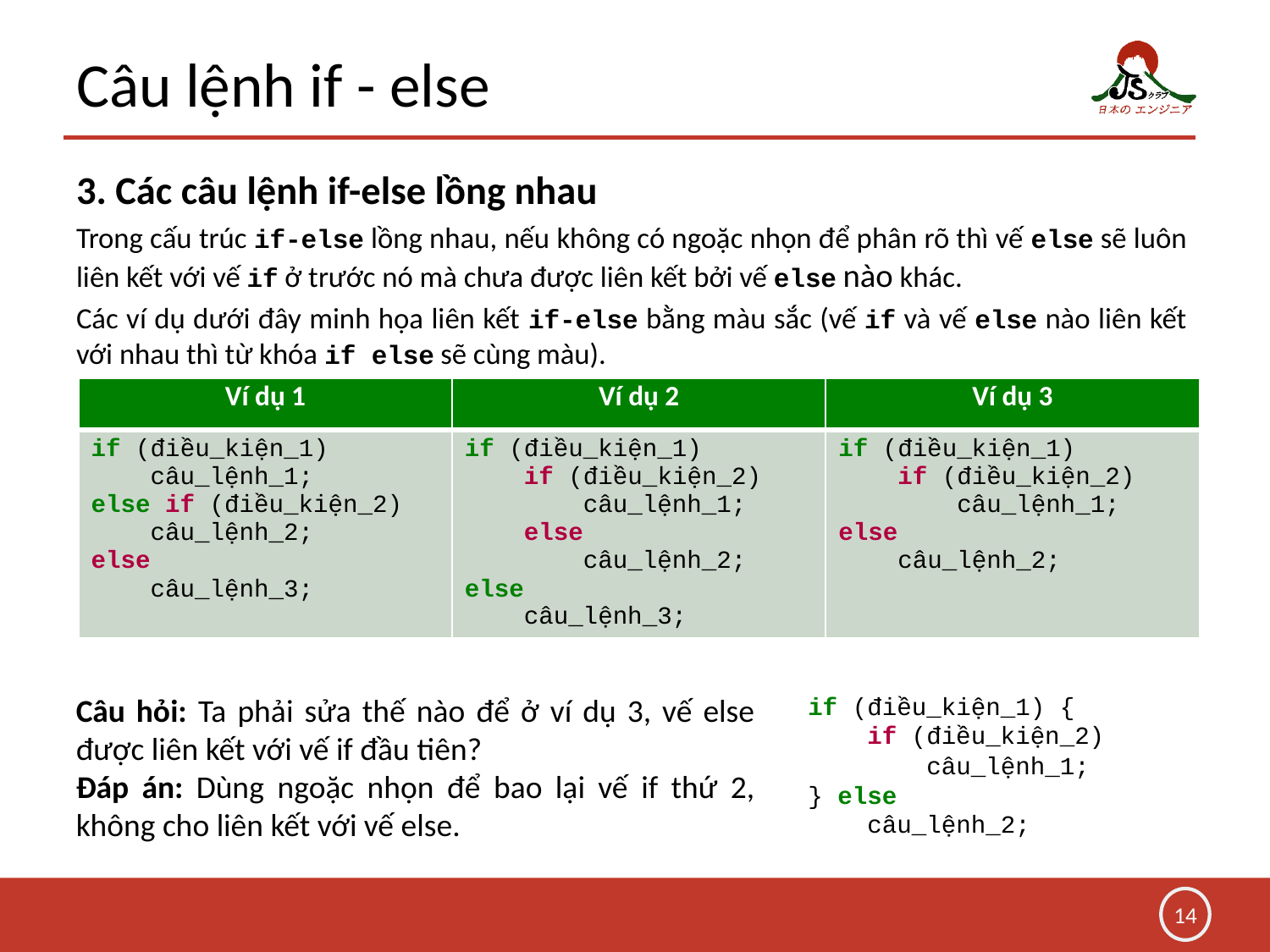

# Câu lệnh if - else
3. Các câu lệnh if-else lồng nhau
Trong cấu trúc if-else lồng nhau, nếu không có ngoặc nhọn để phân rõ thì vế else sẽ luôn liên kết với vế if ở trước nó mà chưa được liên kết bởi vế else nào khác.
Các ví dụ dưới đây minh họa liên kết if-else bằng màu sắc (vế if và vế else nào liên kết với nhau thì từ khóa if else sẽ cùng màu).
| Ví dụ 1 | Ví dụ 2 | Ví dụ 3 |
| --- | --- | --- |
| if (điều\_kiện\_1) câu\_lệnh\_1; else if (điều\_kiện\_2) câu\_lệnh\_2; else câu\_lệnh\_3; | if (điều\_kiện\_1) if (điều\_kiện\_2) câu\_lệnh\_1; else câu\_lệnh\_2; else câu\_lệnh\_3; | if (điều\_kiện\_1) if (điều\_kiện\_2) câu\_lệnh\_1; else câu\_lệnh\_2; |
Câu hỏi: Ta phải sửa thế nào để ở ví dụ 3, vế else được liên kết với vế if đầu tiên?
Đáp án: Dùng ngoặc nhọn để bao lại vế if thứ 2, không cho liên kết với vế else.
if (điều_kiện_1) {
    if (điều_kiện_2)
        câu_lệnh_1;
} else
    câu_lệnh_2;